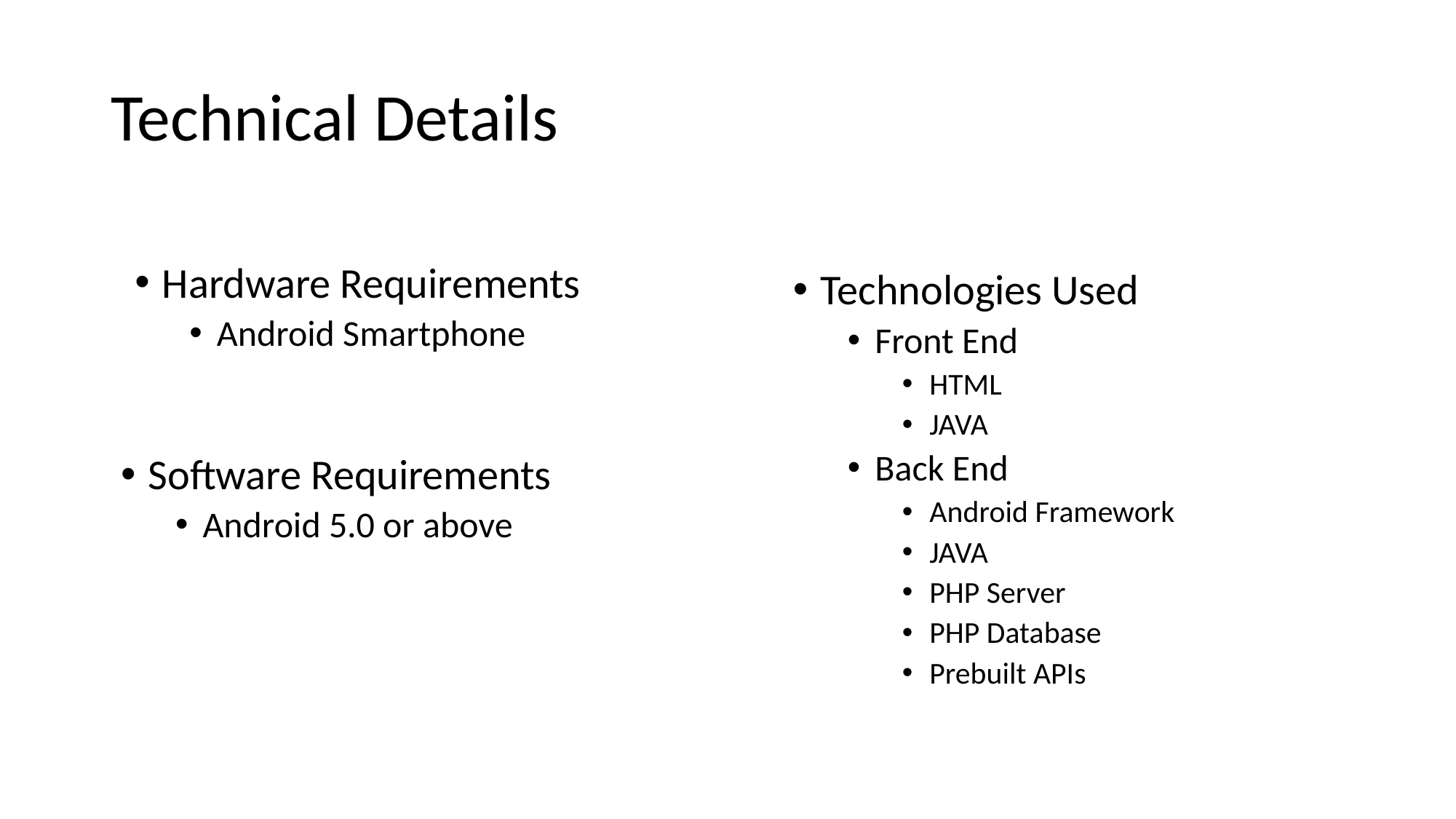

# Technical Details
Hardware Requirements
Android Smartphone
Technologies Used
Front End
HTML
JAVA
Back End
Android Framework
JAVA
PHP Server
PHP Database
Prebuilt APIs

Software Requirements
Android 5.0 or above